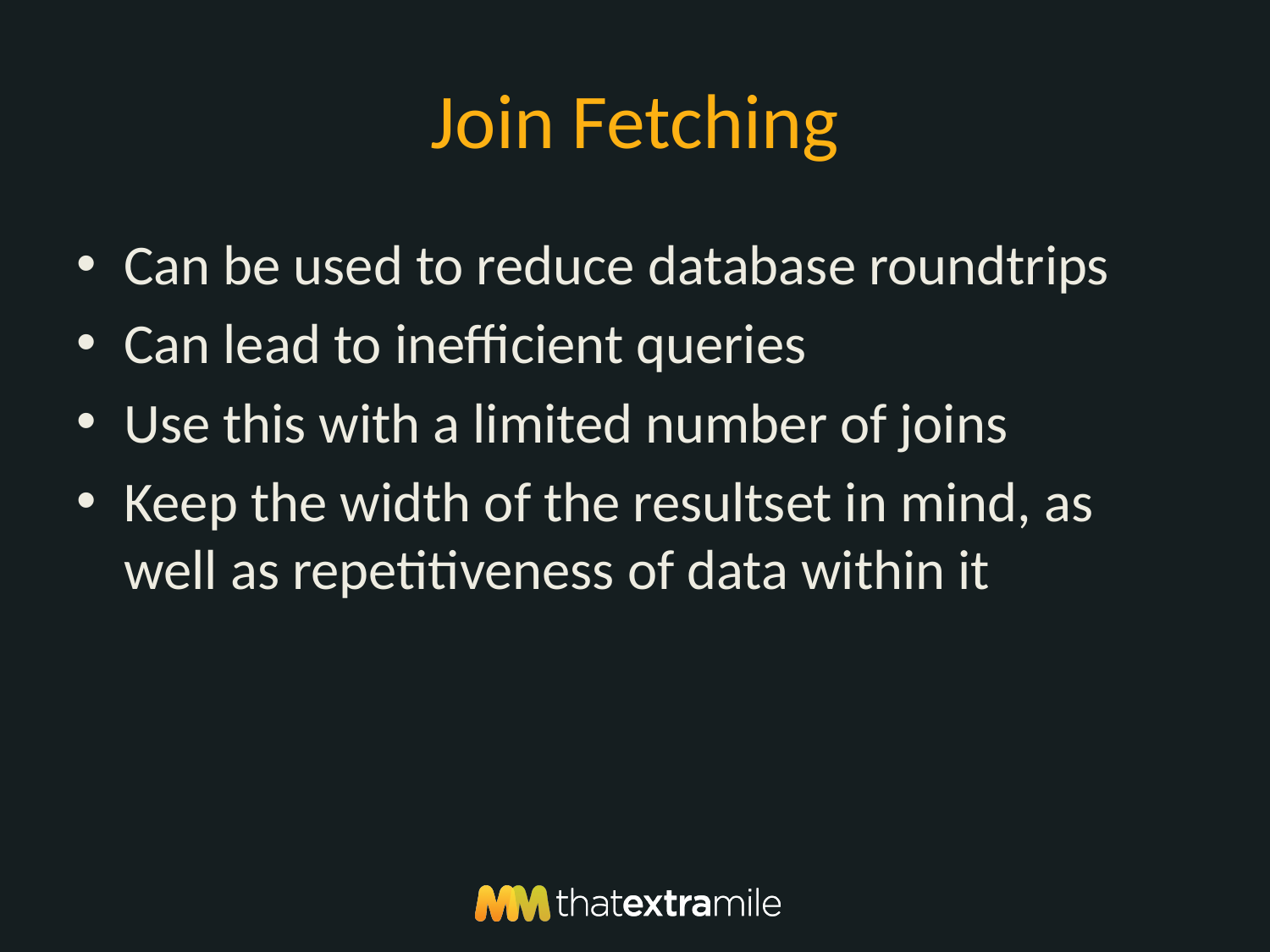

# Join Fetching
Can be used to reduce database roundtrips
Can lead to inefficient queries
Use this with a limited number of joins
Keep the width of the resultset in mind, as well as repetitiveness of data within it